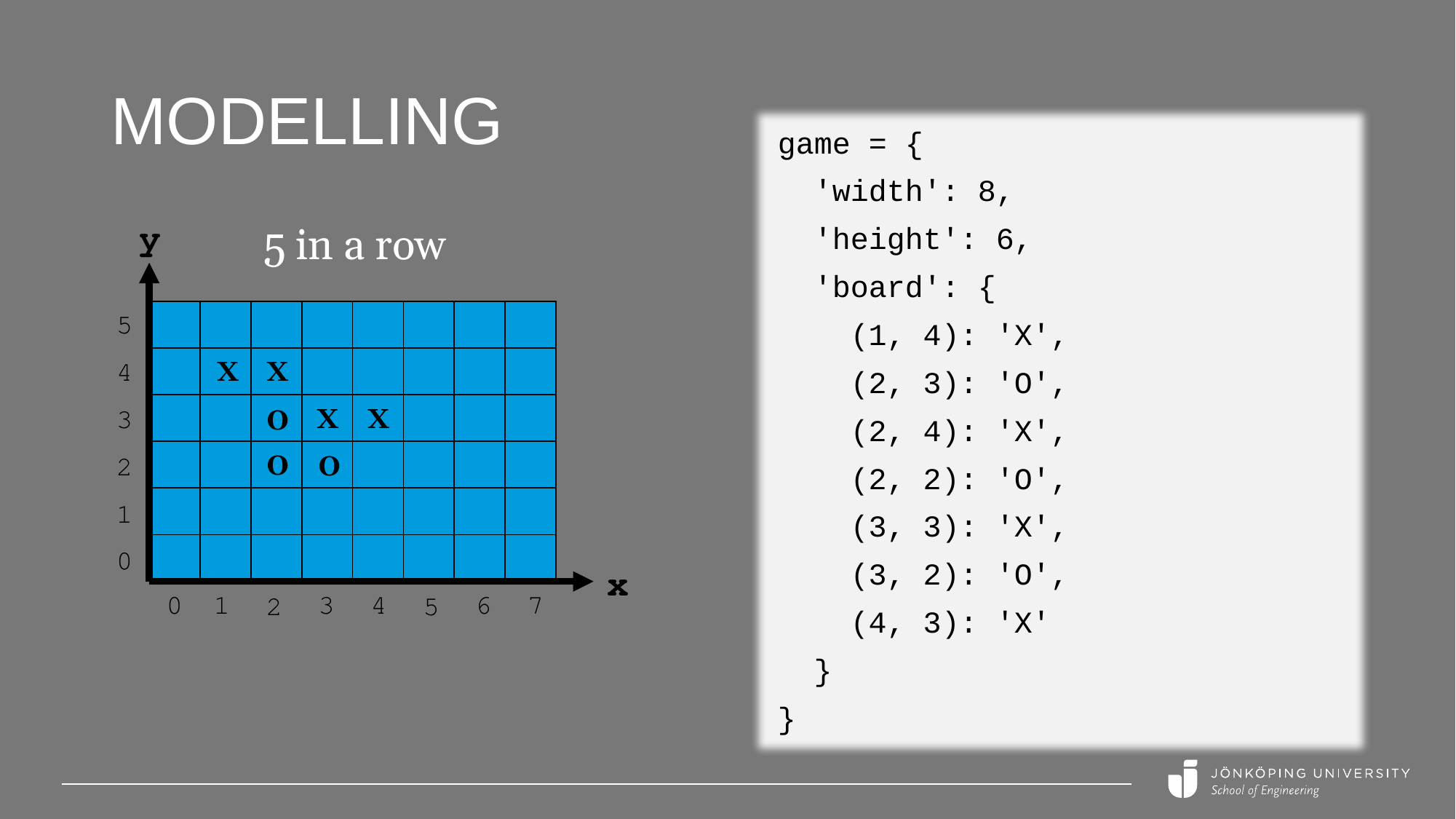

# Modelling
game = {
  'width': 8,
  'height': 6,
  'board': {
    (1, 4): 'X',
    (2, 3): 'O',
    (2, 4): 'X',
    (2, 2): 'O',
    (3, 3): 'X',
    (3, 2): 'O',
    (4, 3): 'X'
  }
}
y
5 in a row
5
|  |  |  |  |  |  |  |  |
| --- | --- | --- | --- | --- | --- | --- | --- |
|  |  |  |  |  |  |  |  |
|  |  |  |  |  |  |  |  |
|  |  |  |  |  |  |  |  |
|  |  |  |  |  |  |  |  |
|  |  |  |  |  |  |  |  |
4
X
X
3
X
X
O
O
O
2
1
0
x
0
1
3
4
6
7
2
5